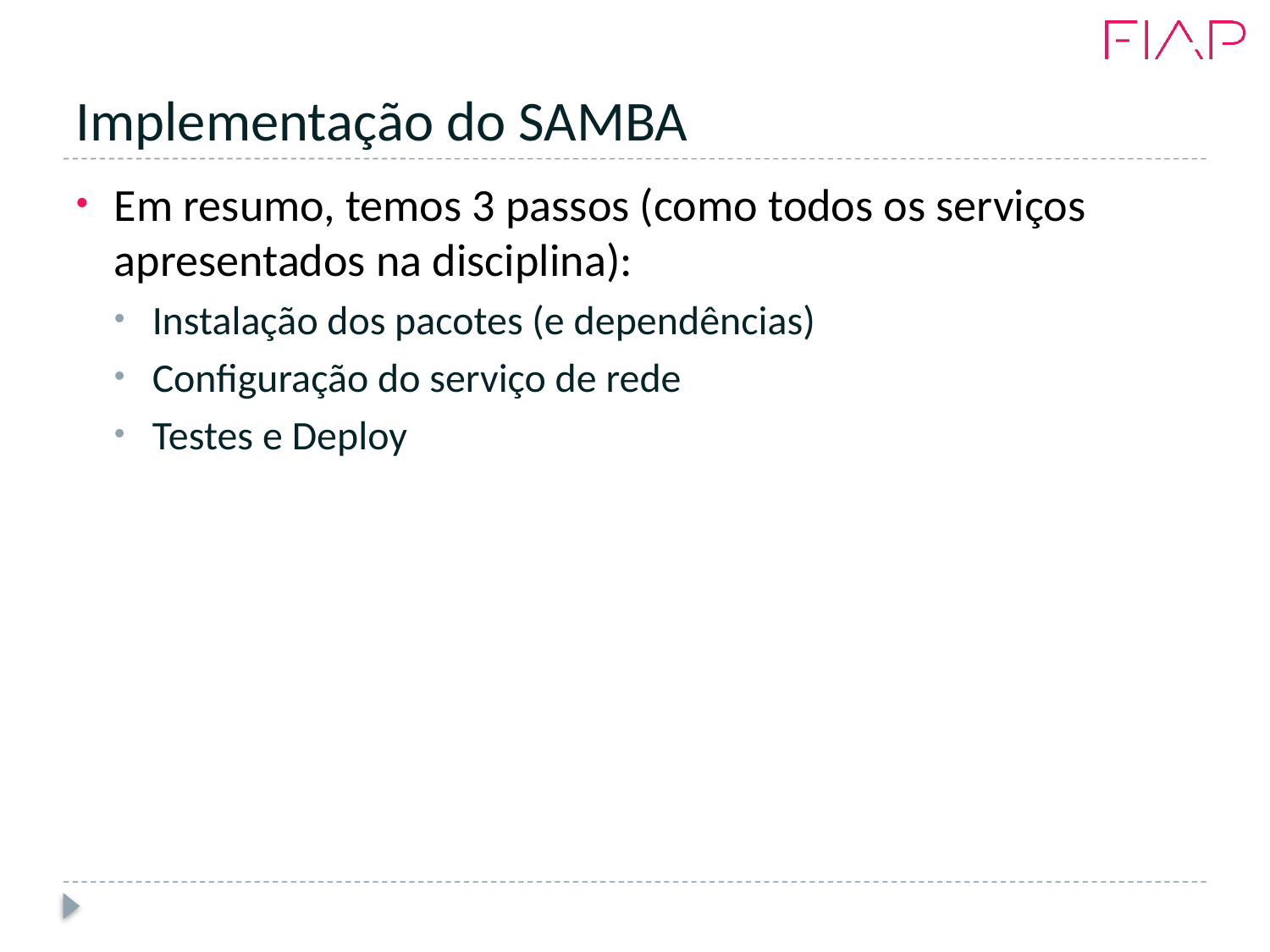

# Implementação do SAMBA
Em resumo, temos 3 passos (como todos os serviços apresentados na disciplina):
Instalação dos pacotes (e dependências)
Configuração do serviço de rede
Testes e Deploy